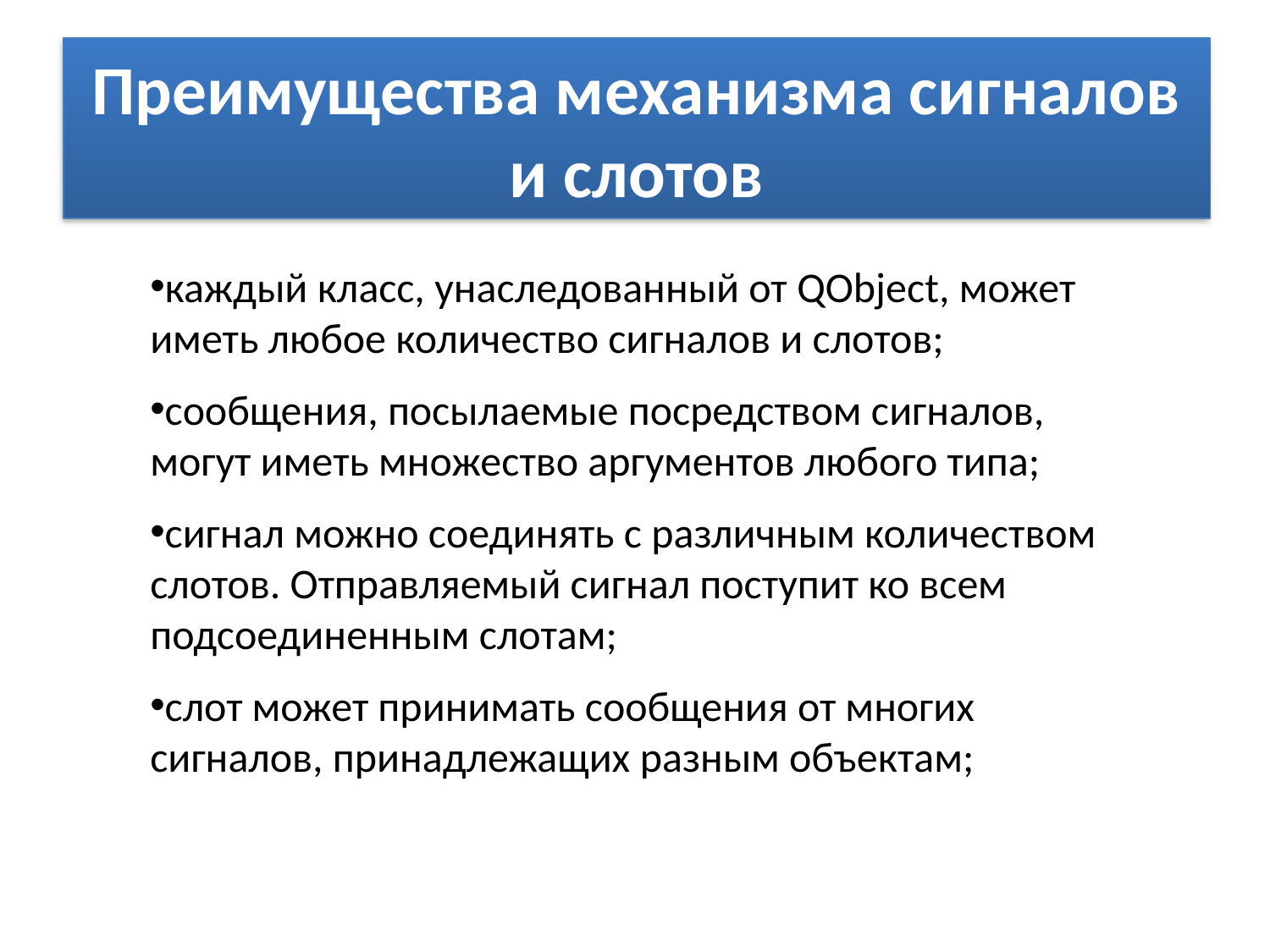

# Преимущества механизма сигналов и слотов
каждый класс, унаследованный от QObject, может иметь любое количество сигналов и слотов;
сообщения, посылаемые посредством сигналов, могут иметь множество аргументов любого типа;
сигнал можно соединять с различным количеством слотов. Отправляемый сигнал поступит ко всем подсоединенным слотам;
слот может принимать сообщения от многих сигналов, принадлежащих разным объектам;